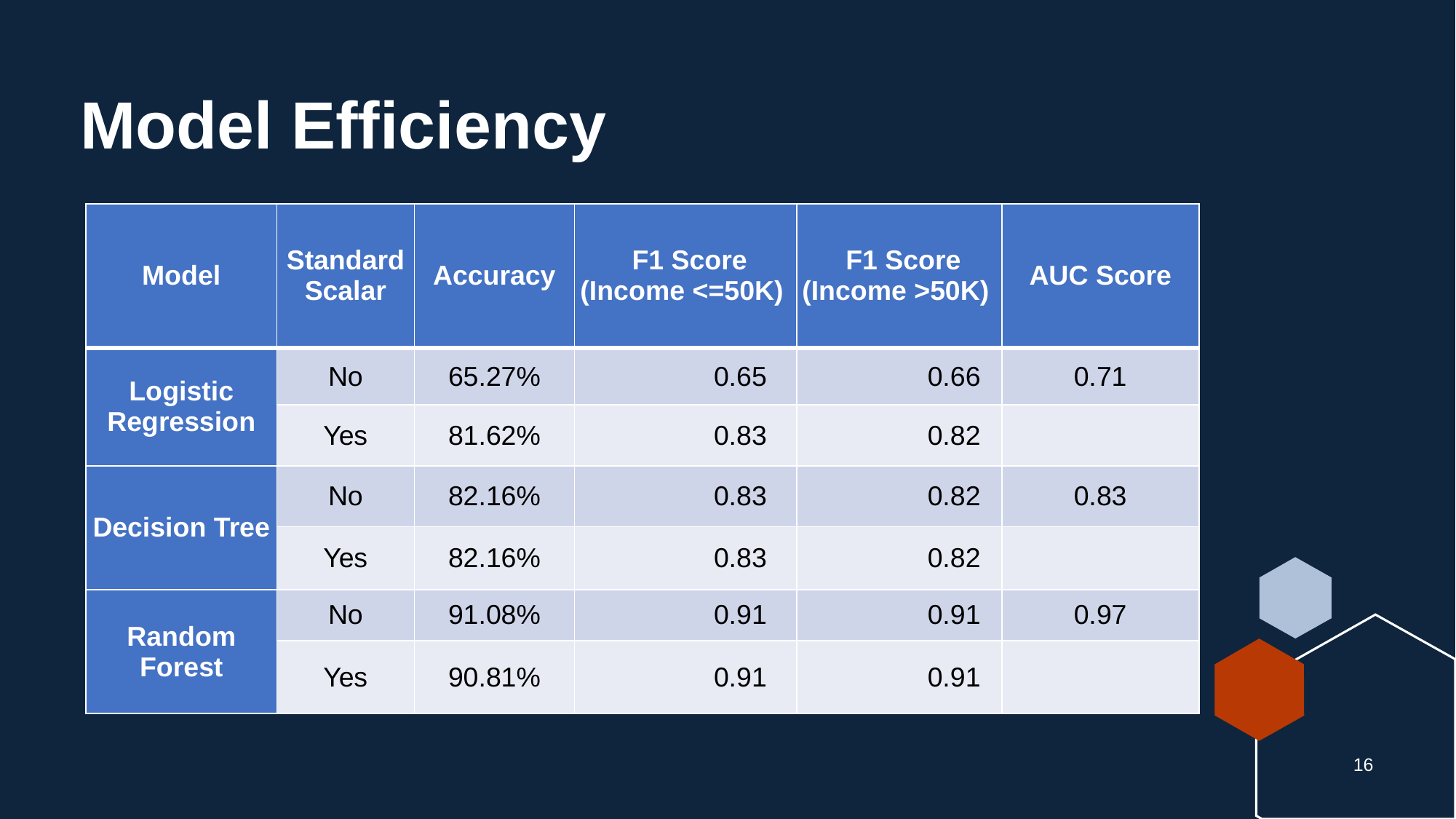

# Model Efficiency
| Model | Standard Scalar | Accuracy | F1 Score (Income <=50K) | F1 Score (Income >50K) | AUC Score |
| --- | --- | --- | --- | --- | --- |
| Logistic Regression | No | 65.27% | 0.65 | 0.66 | 0.71 |
|  | Yes | 81.62% | 0.83 | 0.82 |  |
| Decision Tree | No | 82.16% | 0.83 | 0.82 | 0.83 |
|  | Yes | 82.16% | 0.83 | 0.82 |  |
| Random Forest | No | 91.08% | 0.91 | 0.91 | 0.97 |
|  | Yes | 90.81% | 0.91 | 0.91 |  |
16